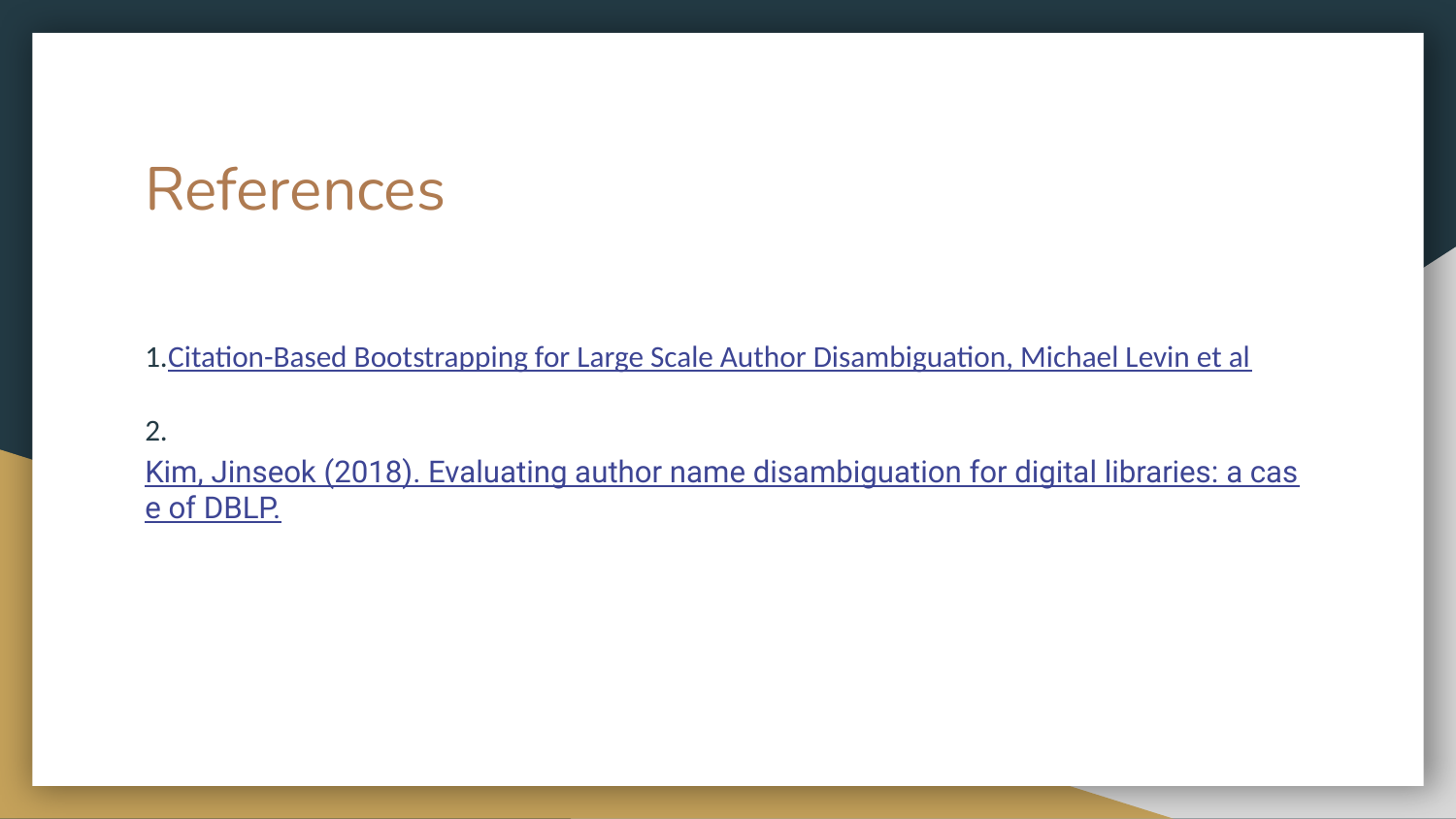

# References
1.Citation-Based Bootstrapping for Large Scale Author Disambiguation, Michael Levin et al
2. Kim, Jinseok (2018). Evaluating author name disambiguation for digital libraries: a case of DBLP.